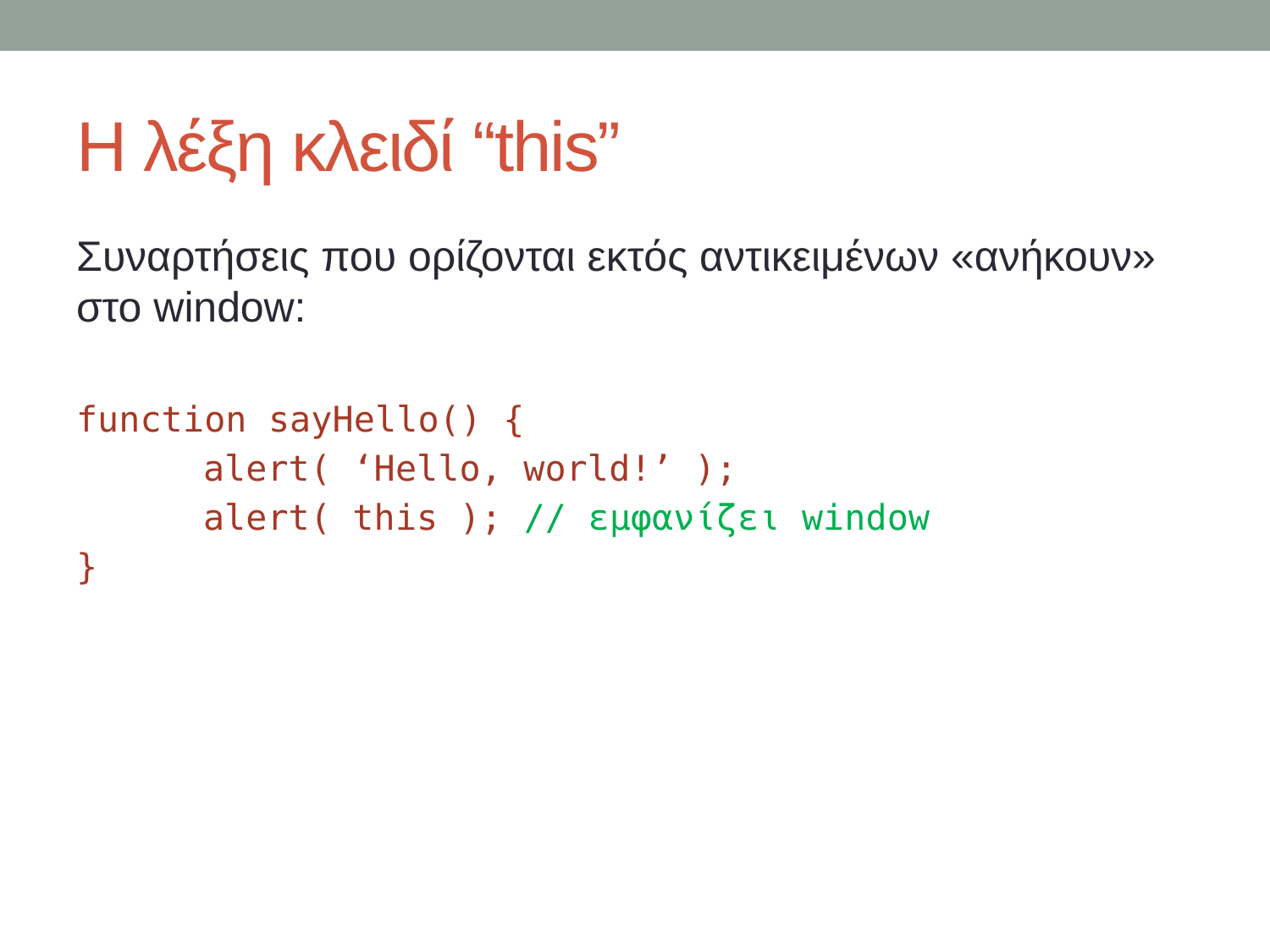

# Η λέξη κλειδί “this”
Συναρτήσεις που ορίζονται εκτός αντικειμένων «ανήκουν» στο window:

function sayHello() {
	alert( ‘Hello, world!’ );
	alert( this ); // εμφανίζει window
}